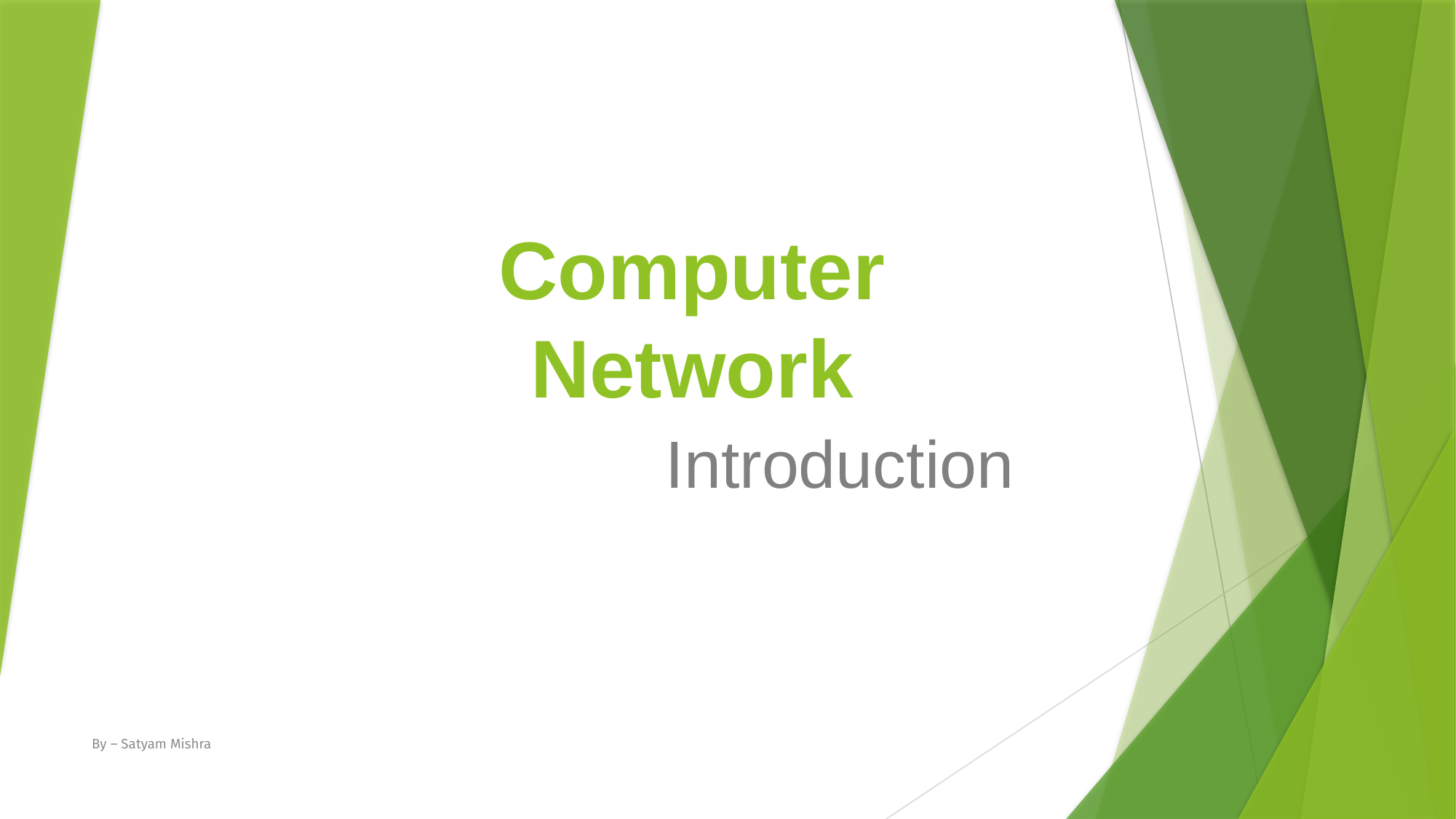

# Computer Network
Introduction
By – Satyam Mishra